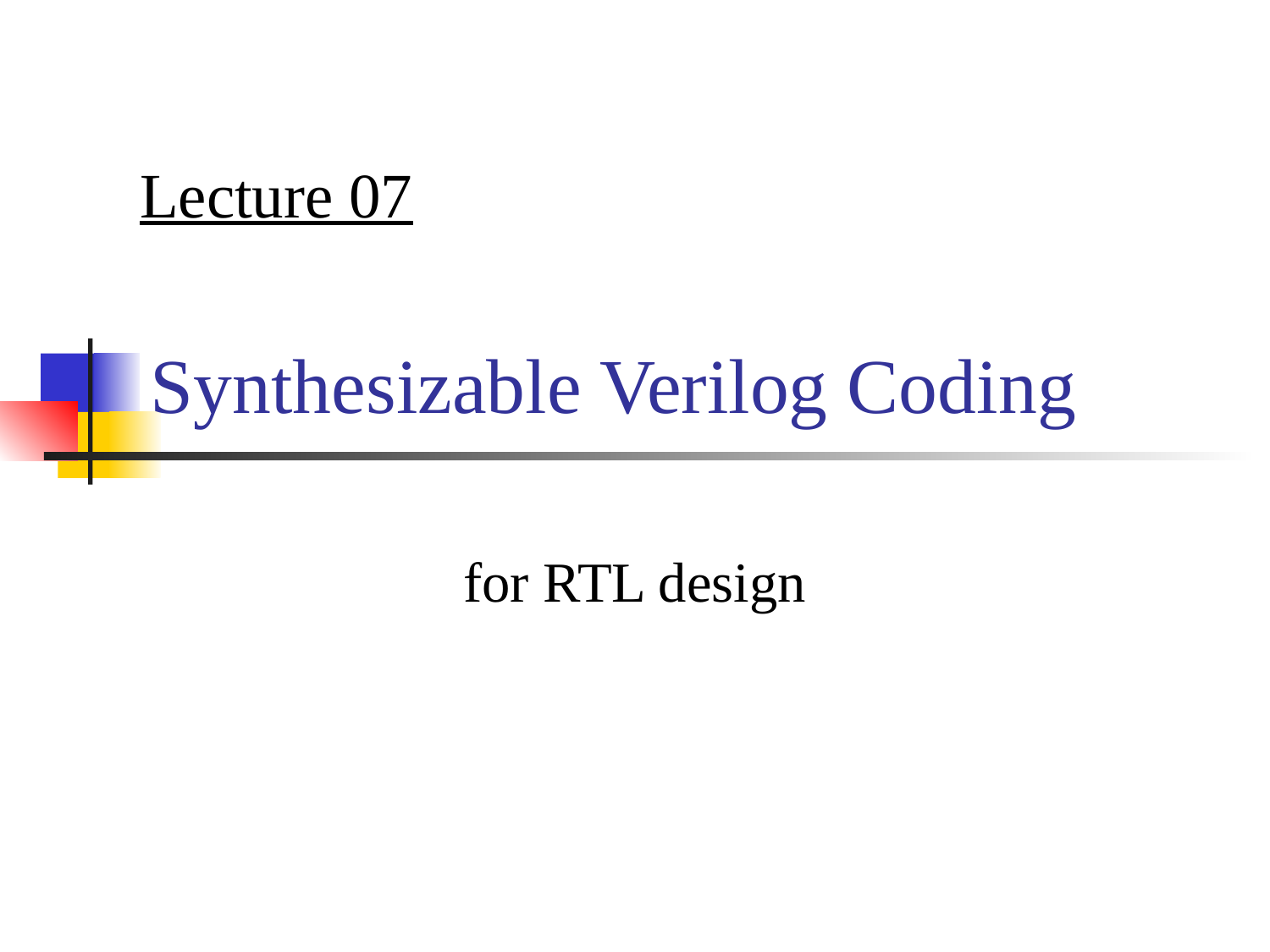

Lecture 07
# Synthesizable Verilog Coding
for RTL design